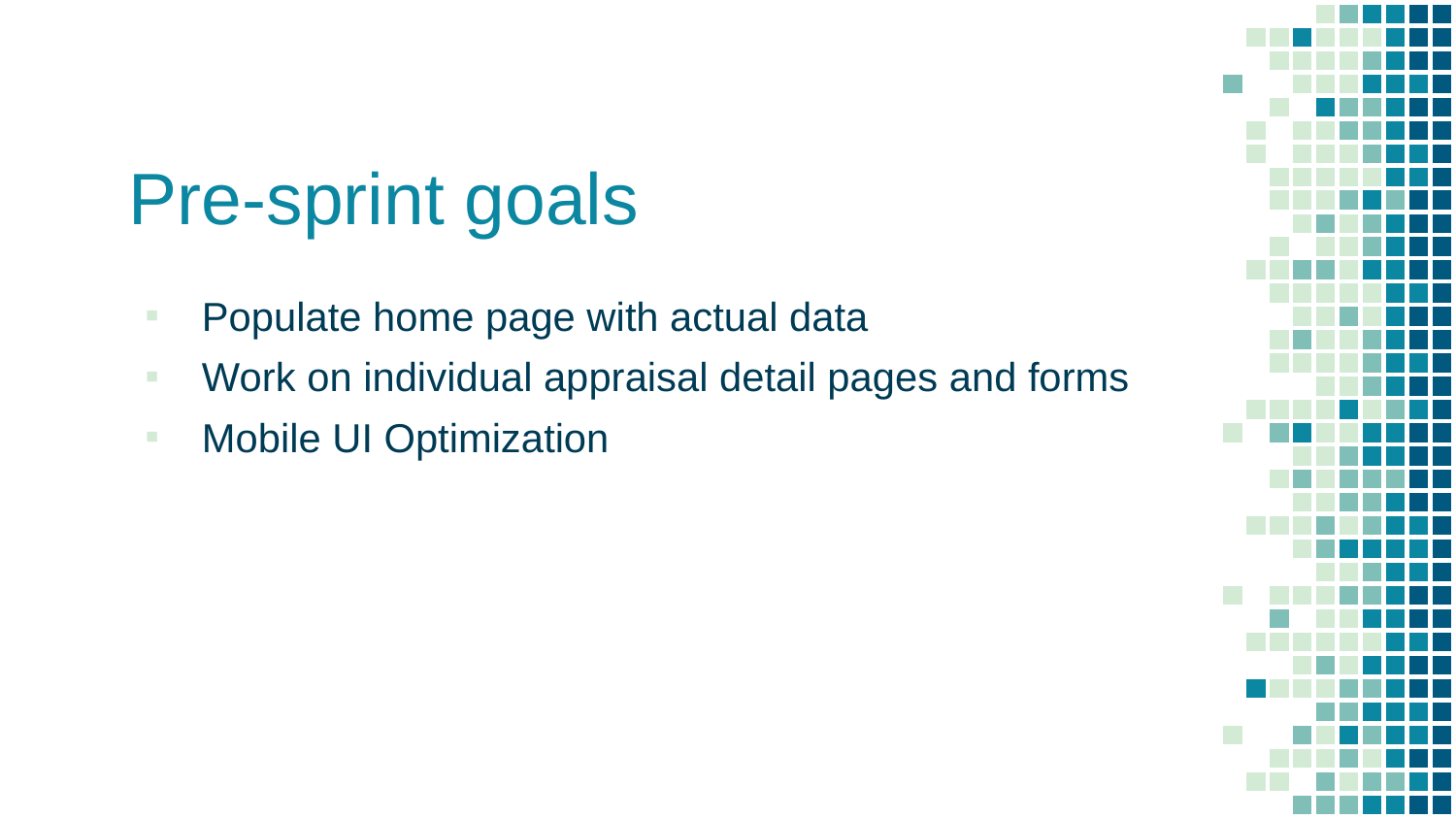

# Pre-sprint goals
Populate home page with actual data
Work on individual appraisal detail pages and forms
Mobile UI Optimization